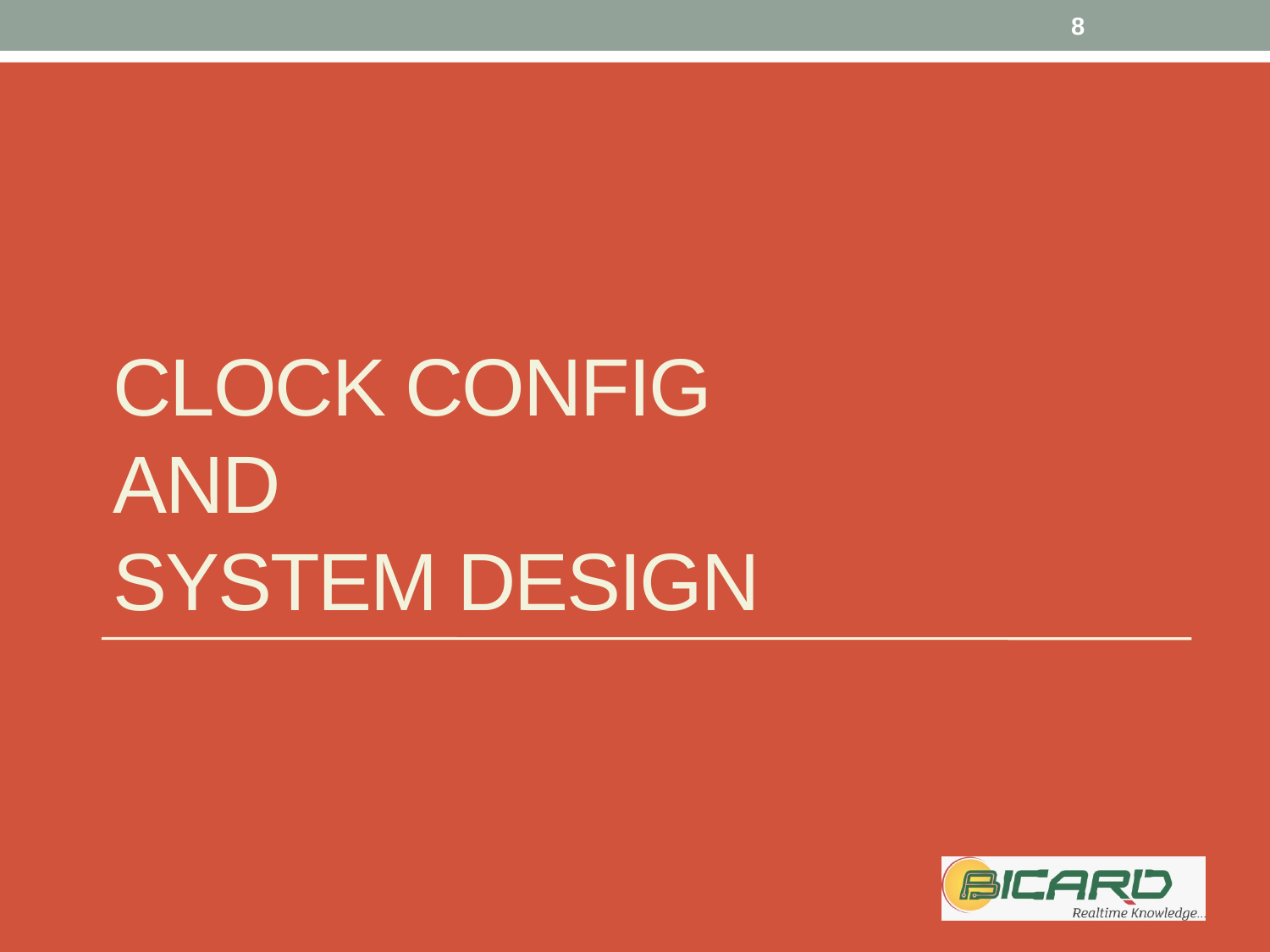

8
# Clock config and system design